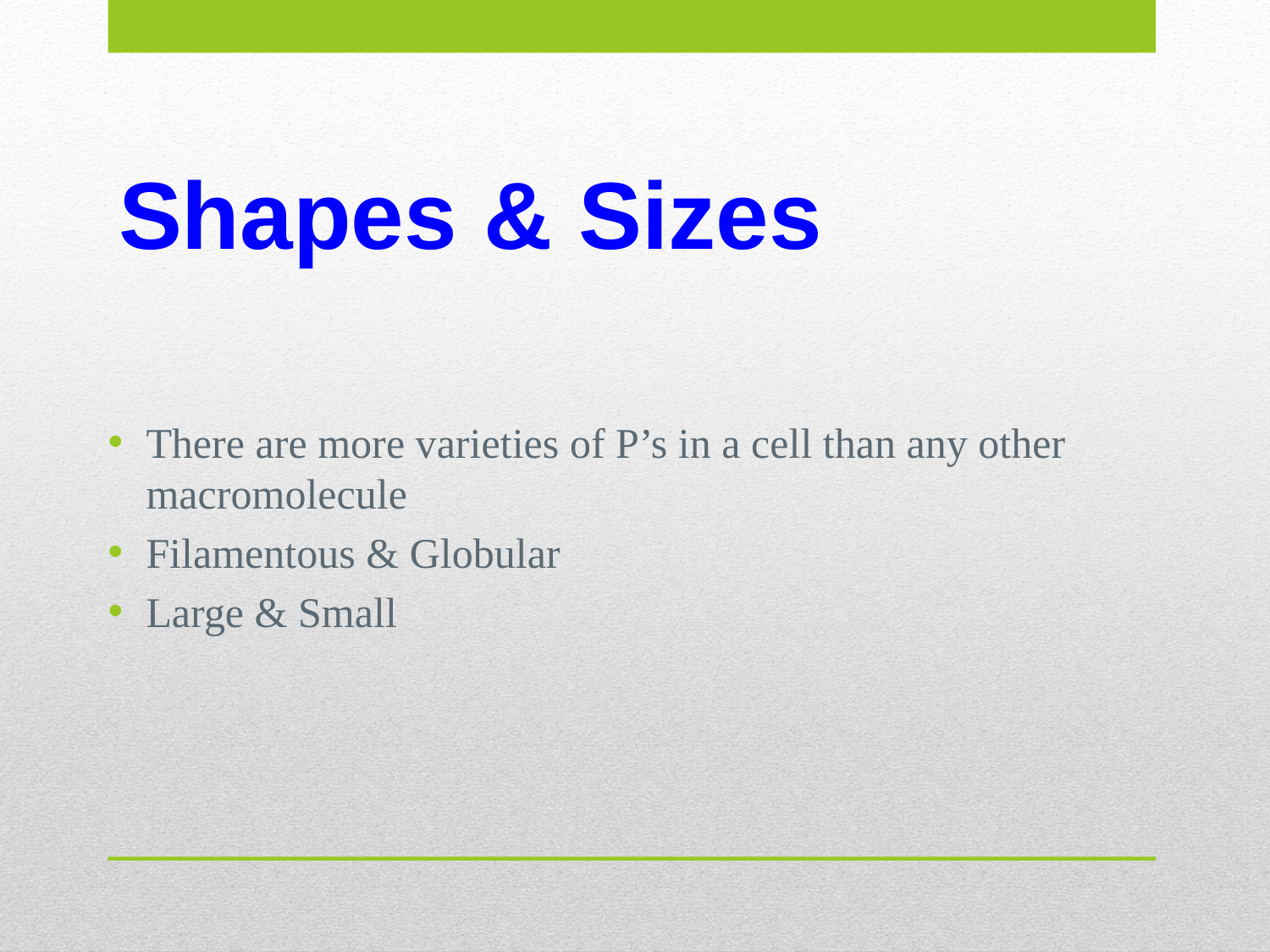

# Shapes & Sizes
There are more varieties of P’s in a cell than any other macromolecule
Filamentous & Globular
Large & Small